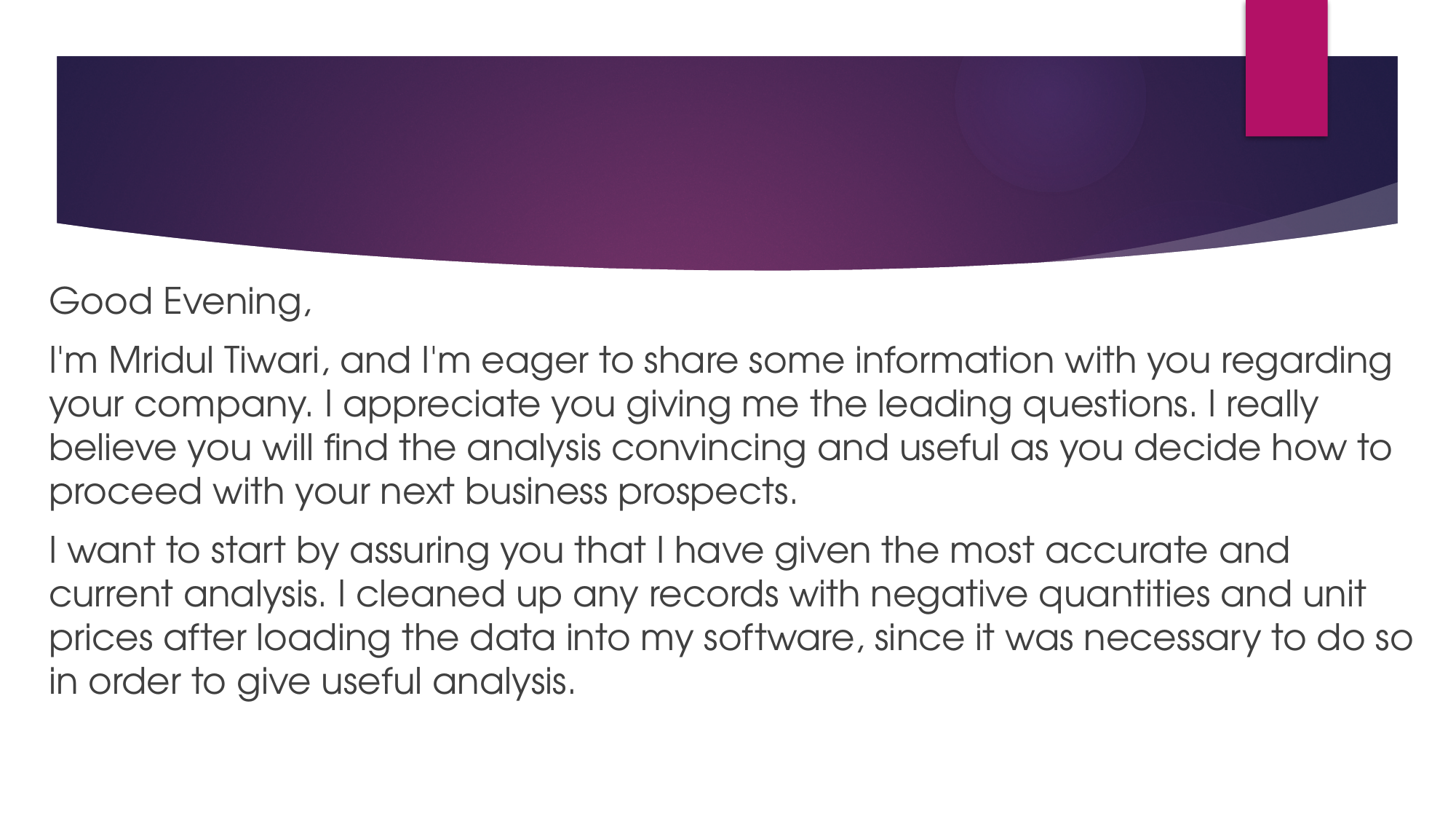

Good Evening,
I'm Mridul Tiwari, and I'm eager to share some information with you regarding your company. I appreciate you giving me the leading questions. I really believe you will find the analysis convincing and useful as you decide how to proceed with your next business prospects.
I want to start by assuring you that I have given the most accurate and current analysis. I cleaned up any records with negative quantities and unit prices after loading the data into my software, since it was necessary to do so in order to give useful analysis.